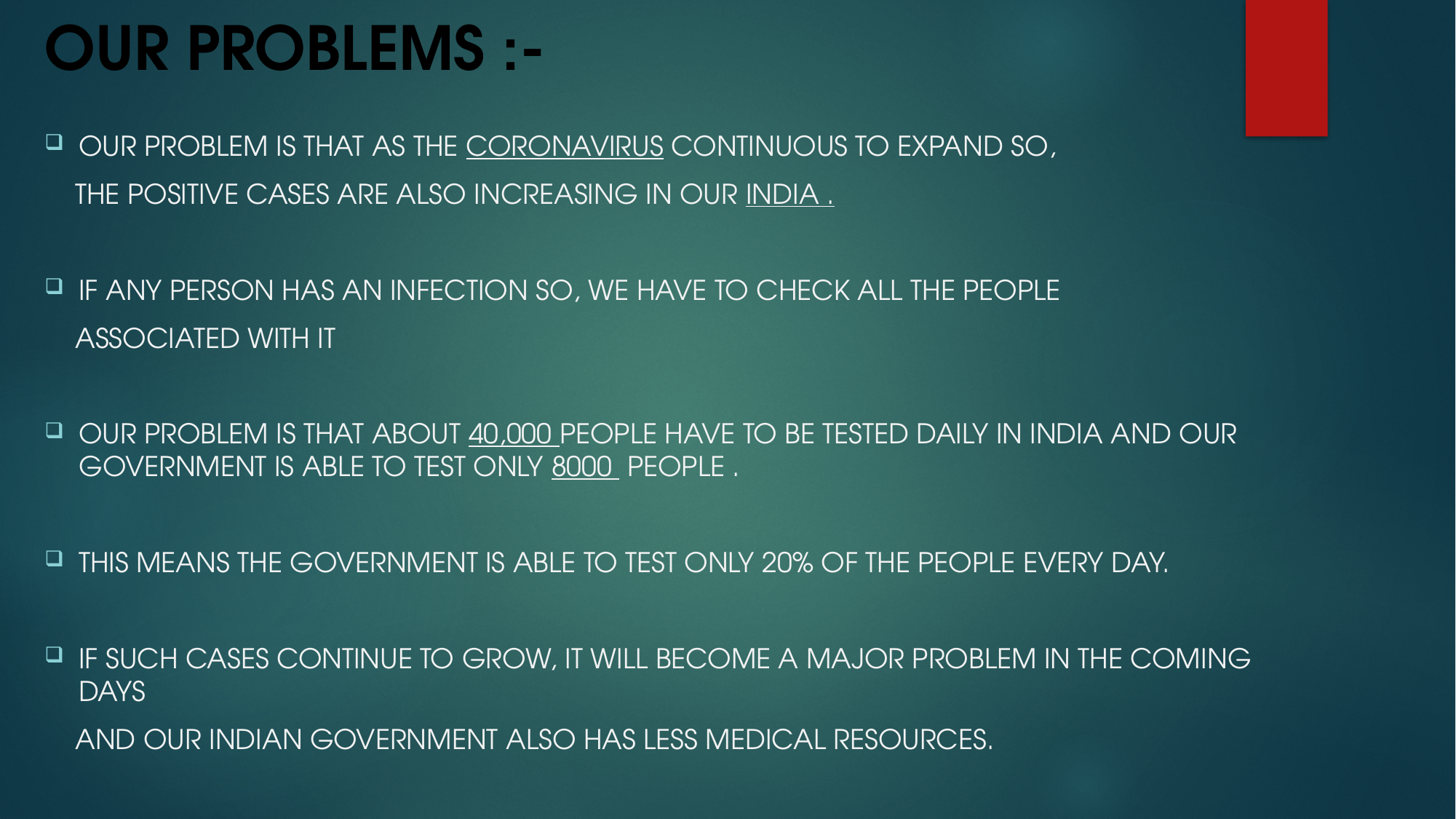

# OUR PROBLEMS :-
our problem is that as the CORONAVIRUS continuous to expand SO,
    the positive cases are also increasing in our INDIA .

If any person has an infection so, we have to check all the people
    associated with it

Our problem is that about 40,000 people have to be tested daily in india and our government Is able to test only 8000  people .

This means the government is able to test only 20% of the people every day.

If such cases continue to grow, it will become a major problem in the coming days
    and our Indian government also has less medical resources.